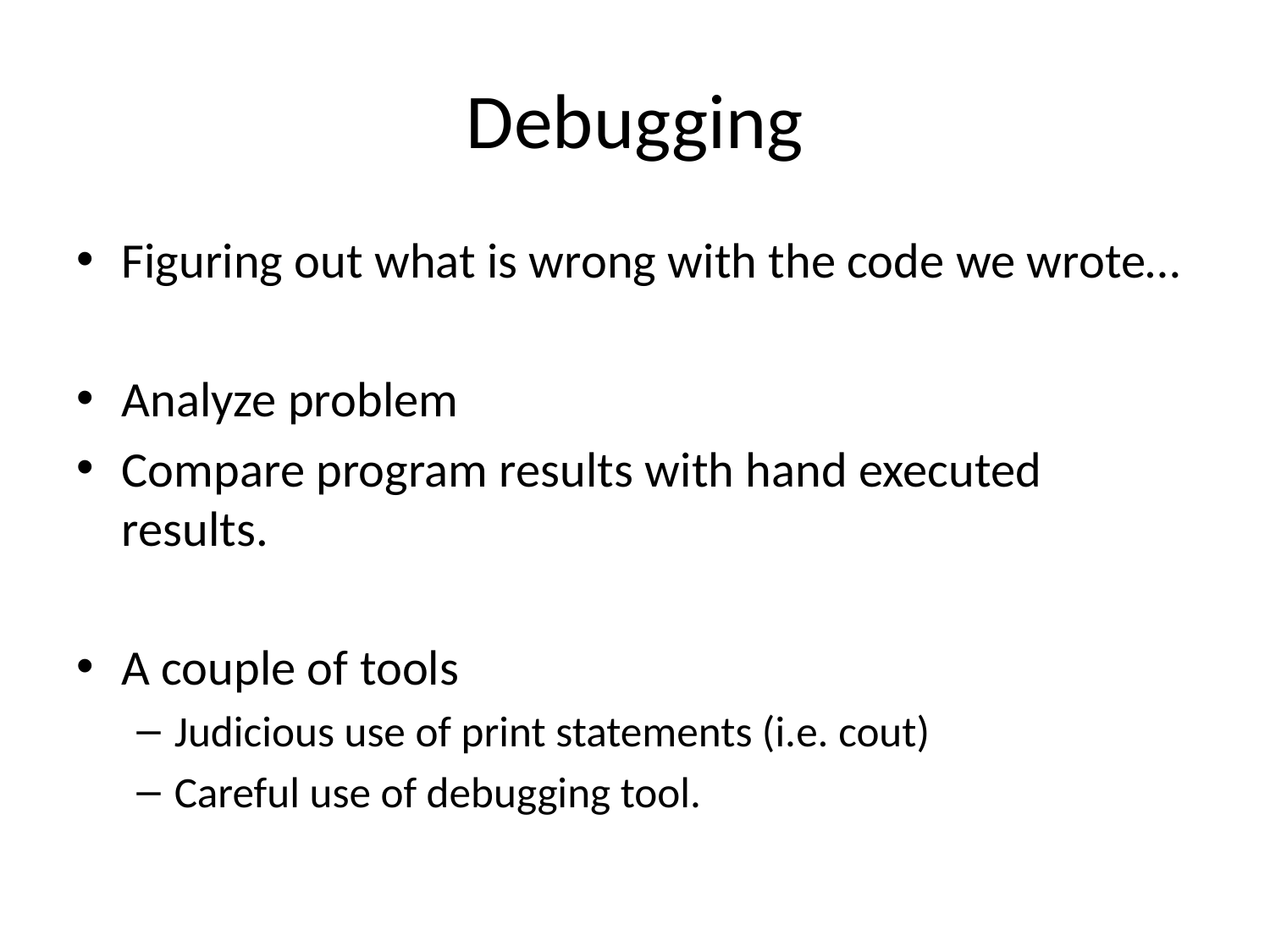

# Debugging
Figuring out what is wrong with the code we wrote…

Analyze problem
Compare program results with hand executed results.

A couple of tools
Judicious use of print statements (i.e. cout)
Careful use of debugging tool.